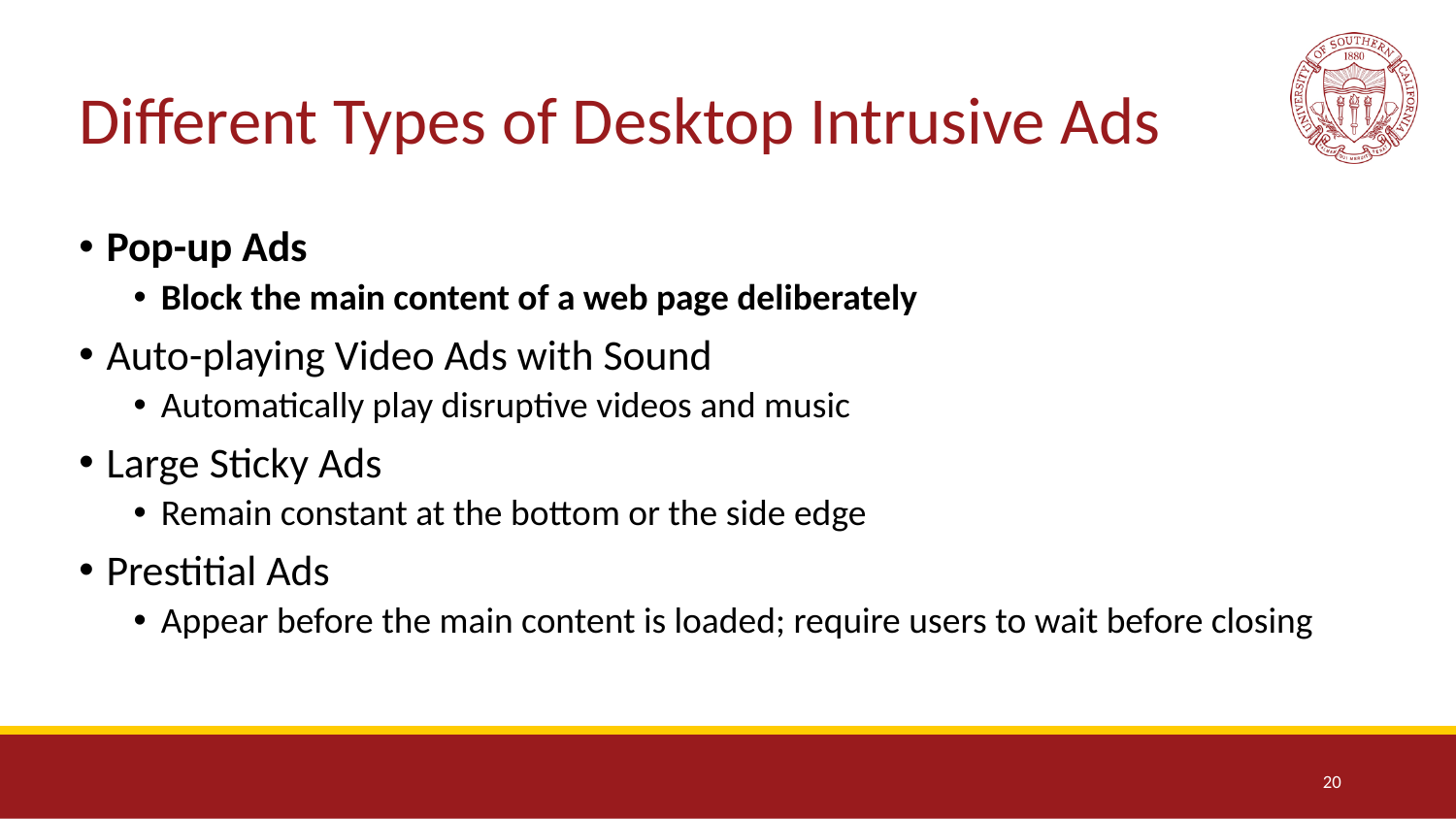

# Different Types of Desktop Intrusive Ads
Pop-up Ads
Block the main content of a web page deliberately
Auto-playing Video Ads with Sound
Automatically play disruptive videos and music
Large Sticky Ads
Remain constant at the bottom or the side edge
Prestitial Ads
Appear before the main content is loaded; require users to wait before closing

20